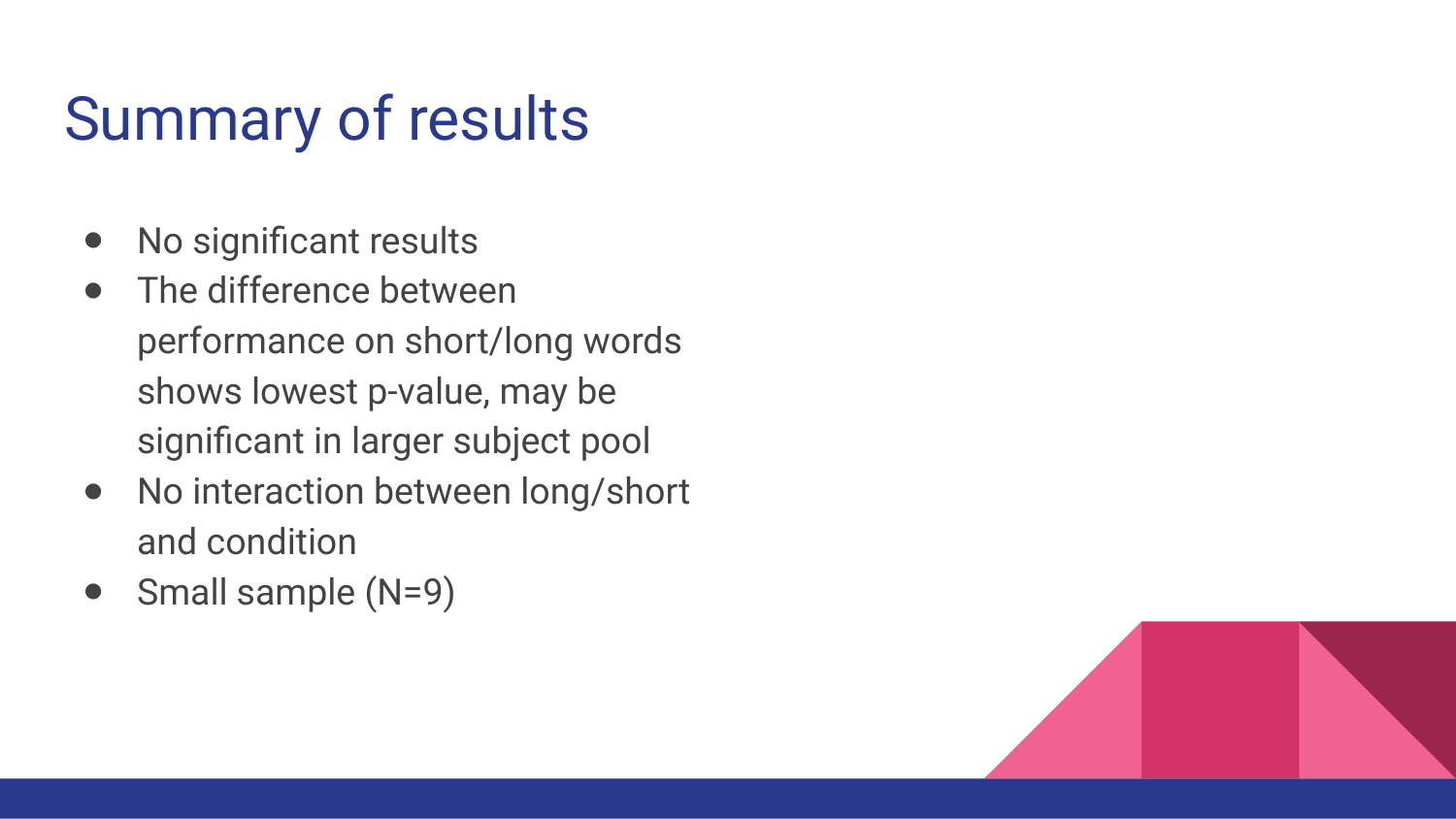

# Summary of results

No significant results
The difference between performance on short/long words shows lowest p-value, may be significant in larger subject pool
No interaction between long/short and condition
Small sample (N=9)